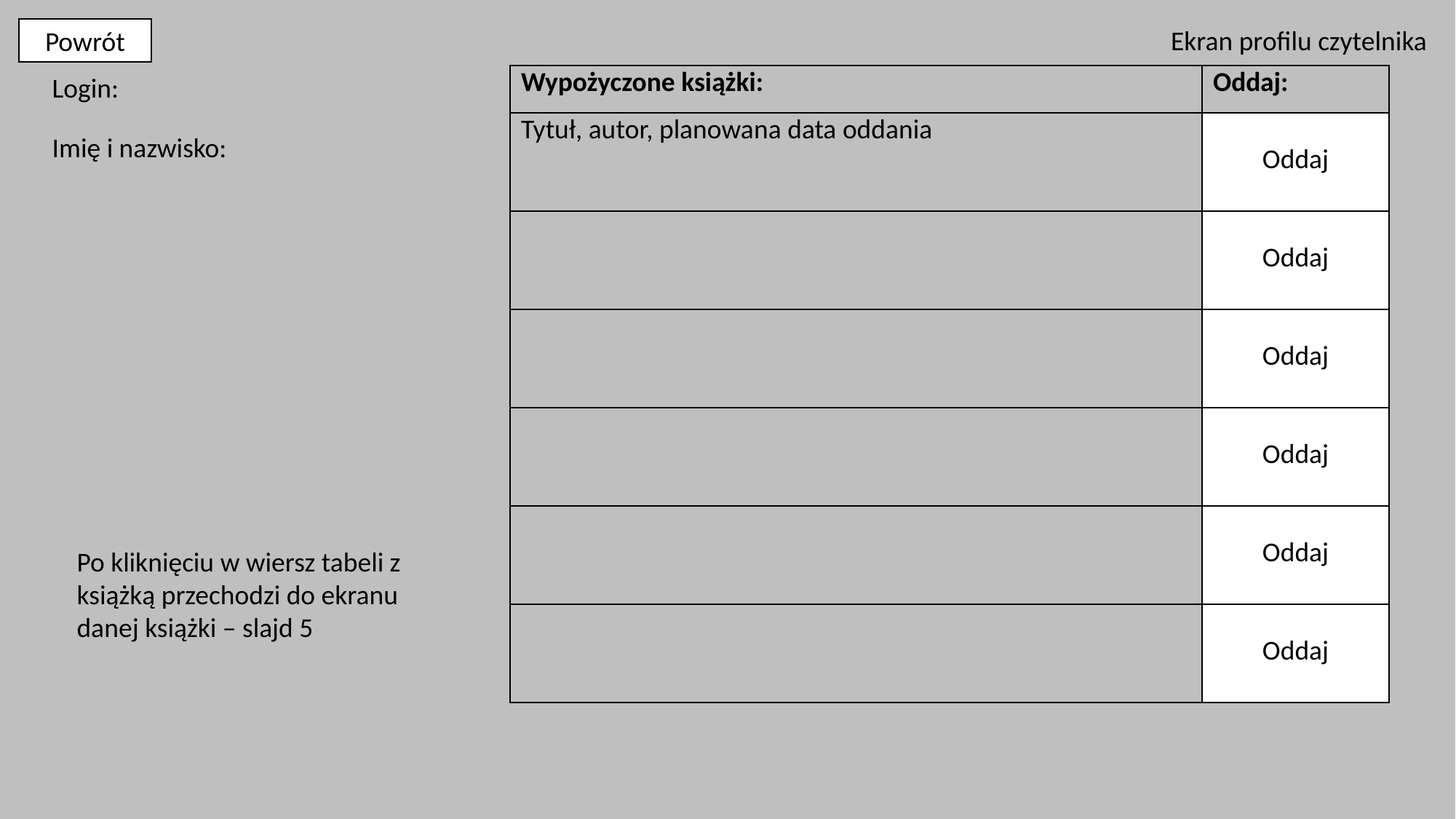

Ekran profilu czytelnika
Powrót
Login:
| Wypożyczone książki: | Oddaj: |
| --- | --- |
| Tytuł, autor, planowana data oddania | Oddaj |
|  | Oddaj |
|  | Oddaj |
|  | Oddaj |
|  | Oddaj |
|  | Oddaj |
Imię i nazwisko:
Po kliknięciu w wiersz tabeli z książką przechodzi do ekranu danej książki – slajd 5